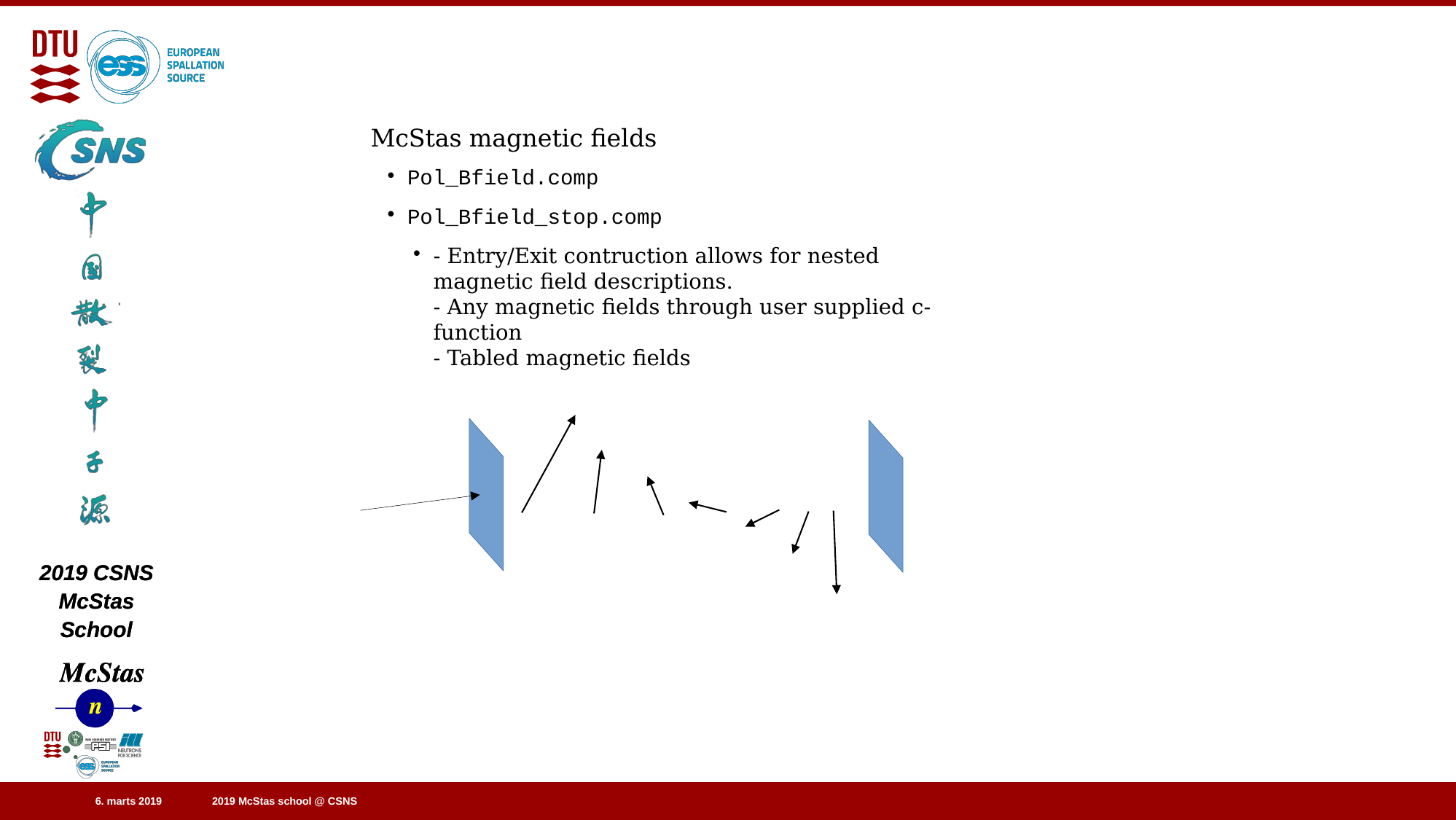

McStas magnetic fields
Pol_Bfield.comp
Pol_Bfield_stop.comp
- Entry/Exit contruction allows for nested magnetic field descriptions.
- Any magnetic fields through user supplied c-function
- Tabled magnetic fields